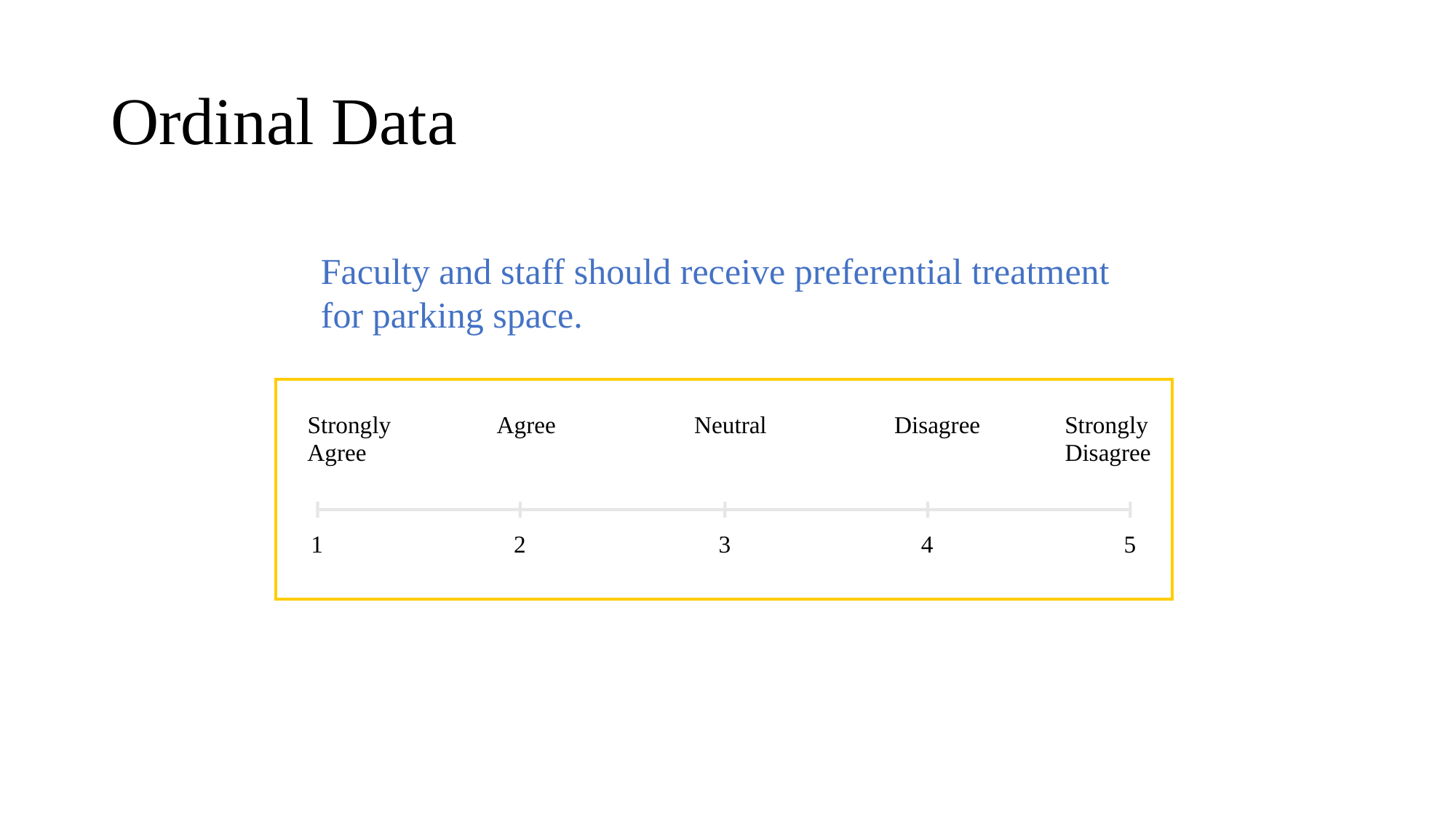

# Ordinal Data
Faculty and staff should receive preferential treatment for parking space.

Strongly
 Agree
Neutral
Disagree
Strongly
Agree
Disagree

1
2
3
4
5